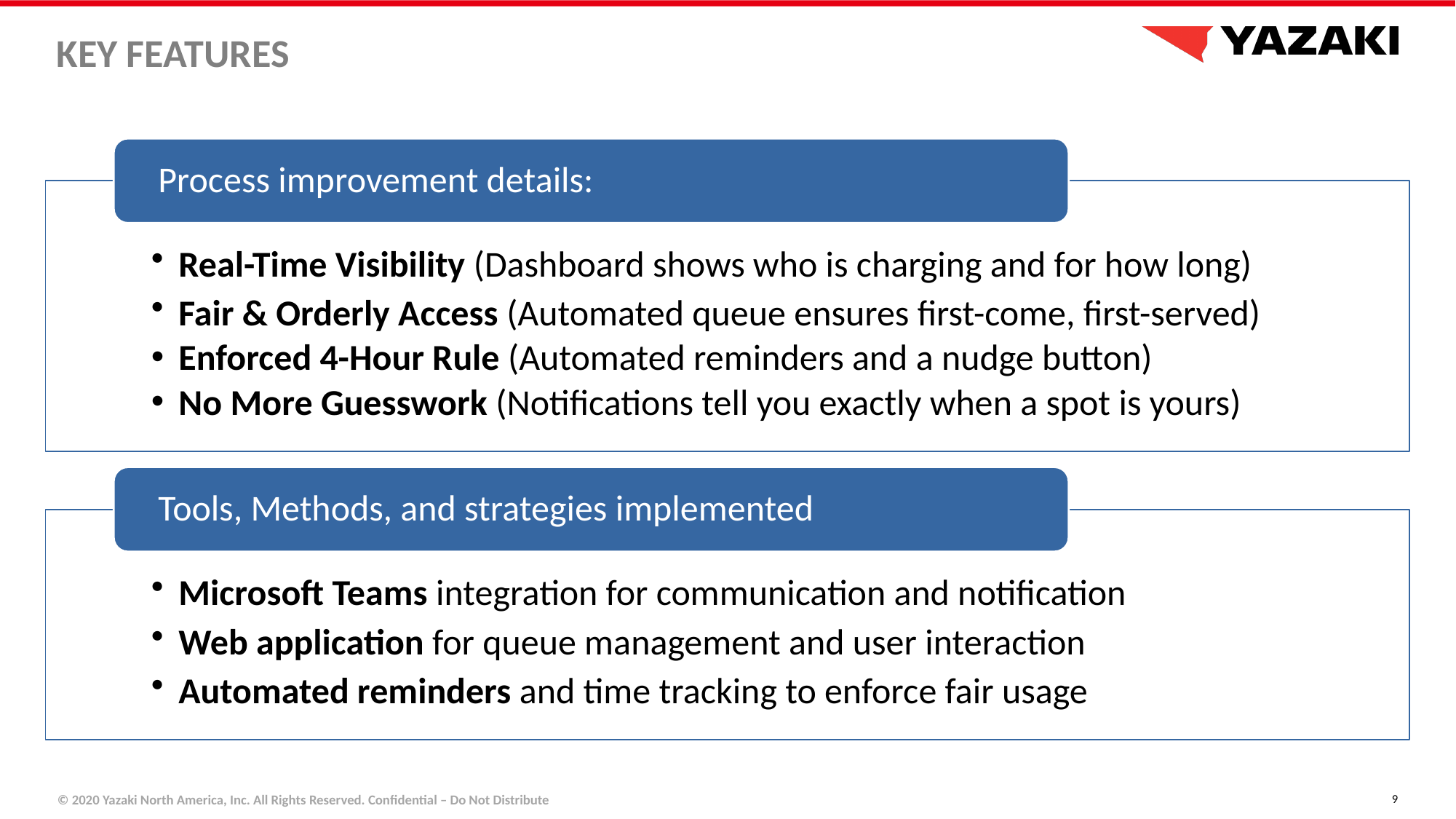

# Key features
Real-Time Visibility (Dashboard shows who is charging and for how long)
Fair & Orderly Access (Automated queue ensures first-come, first-served)
Enforced 4-Hour Rule (Automated reminders and a nudge button)
No More Guesswork (Notifications tell you exactly when a spot is yours)
Process improvement details:
Microsoft Teams integration for communication and notification
Web application for queue management and user interaction
Automated reminders and time tracking to enforce fair usage
Tools, Methods, and strategies implemented